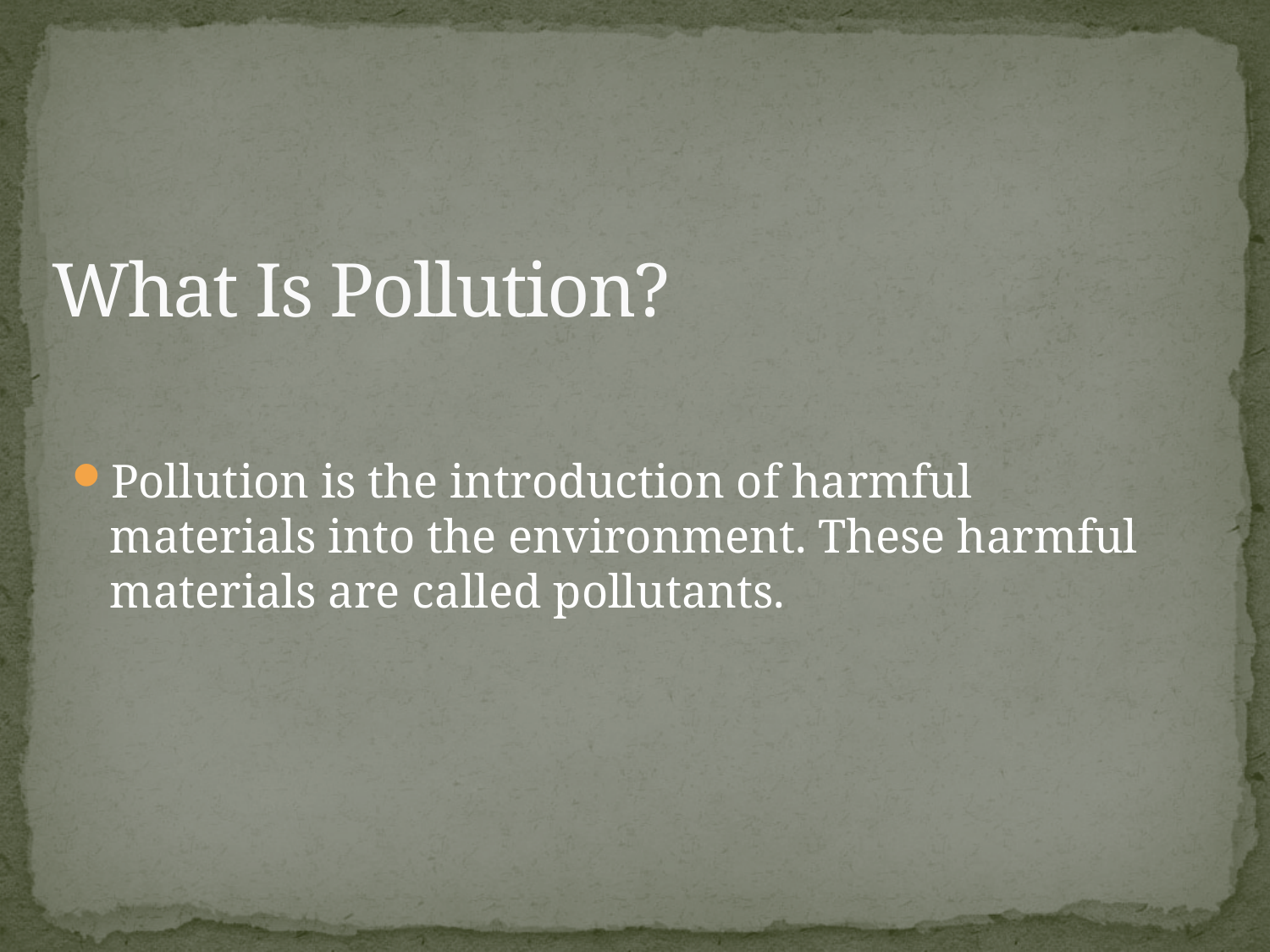

# What Is Pollution?
Pollution is the introduction of harmful materials into the environment. These harmful materials are called pollutants.